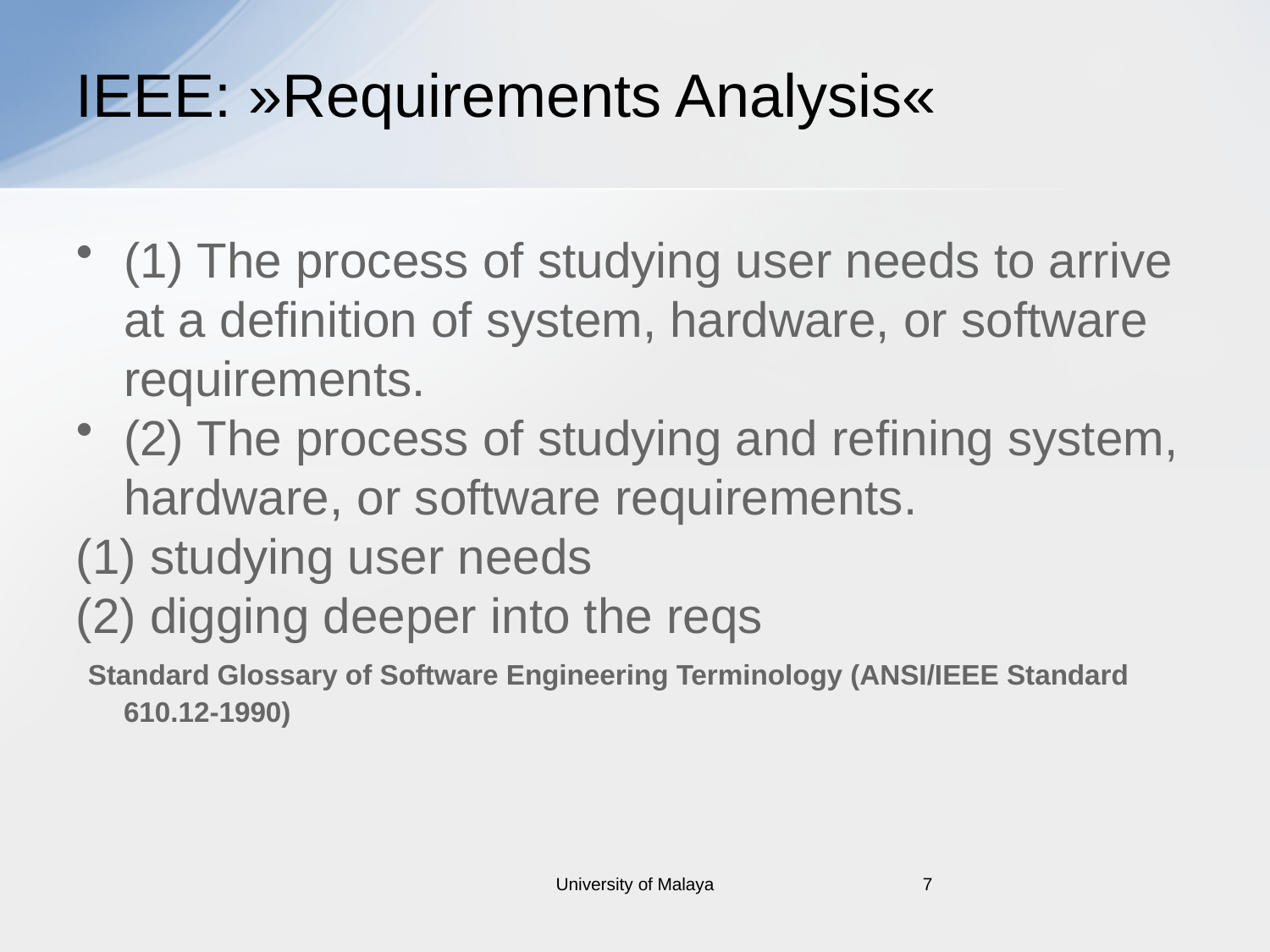

# IEEE: »Requirements Analysis«
(1) The process of studying user needs to arrive at a definition of system, hardware, or software requirements.
(2) The process of studying and refining system, hardware, or software requirements.
(1) studying user needs
(2) digging deeper into the reqs
 Standard Glossary of Software Engineering Terminology (ANSI/IEEE Standard 610.12-1990)

University of Malaya
7